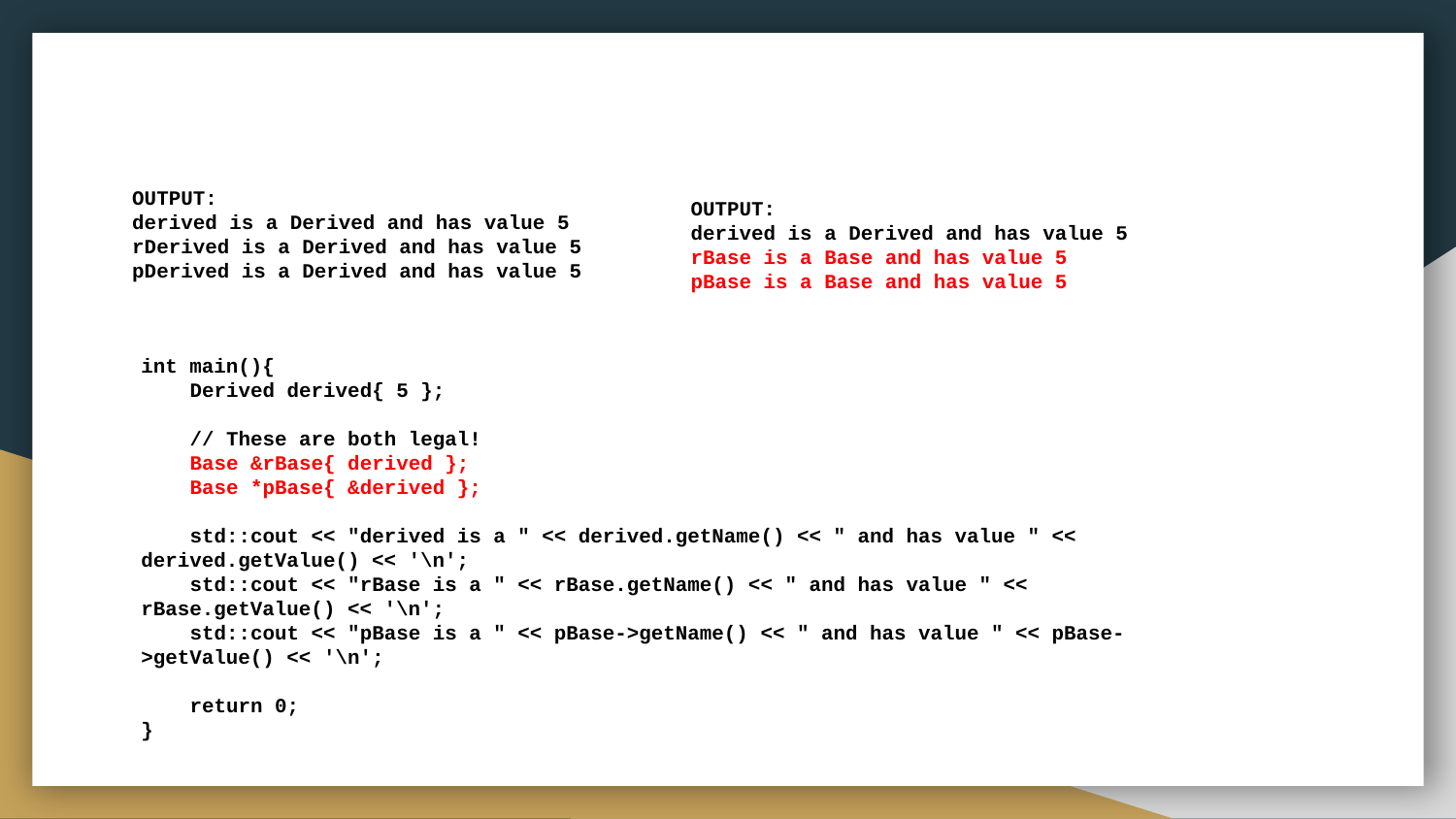

OUTPUT:
derived is a Derived and has value 5
rDerived is a Derived and has value 5
pDerived is a Derived and has value 5
OUTPUT:
derived is a Derived and has value 5
rBase is a Base and has value 5
pBase is a Base and has value 5

int main(){
    Derived derived{ 5 };

    // These are both legal!
    Base &rBase{ derived };
    Base *pBase{ &derived };

    std::cout << "derived is a " << derived.getName() << " and has value " << derived.getValue() << '\n';
    std::cout << "rBase is a " << rBase.getName() << " and has value " << rBase.getValue() << '\n';
    std::cout << "pBase is a " << pBase->getName() << " and has value " << pBase->getValue() << '\n';

    return 0;
}